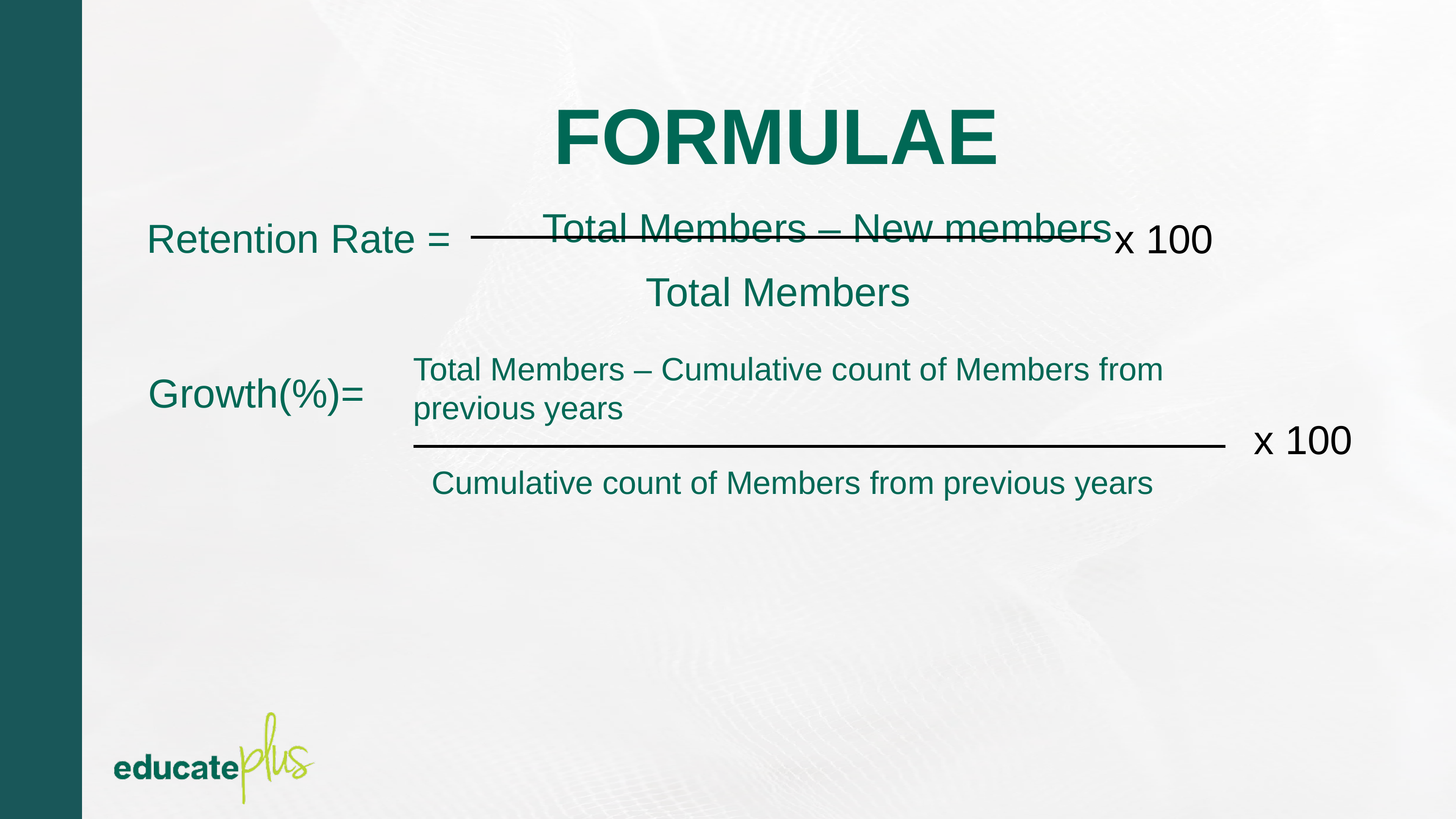

FORMULAE
                                             Total Members – New members
Total Members
Retention Rate =
x 100

Total Members – Cumulative count of Members from previous years
Growth(%)=
x 100
Cumulative count of Members from previous years